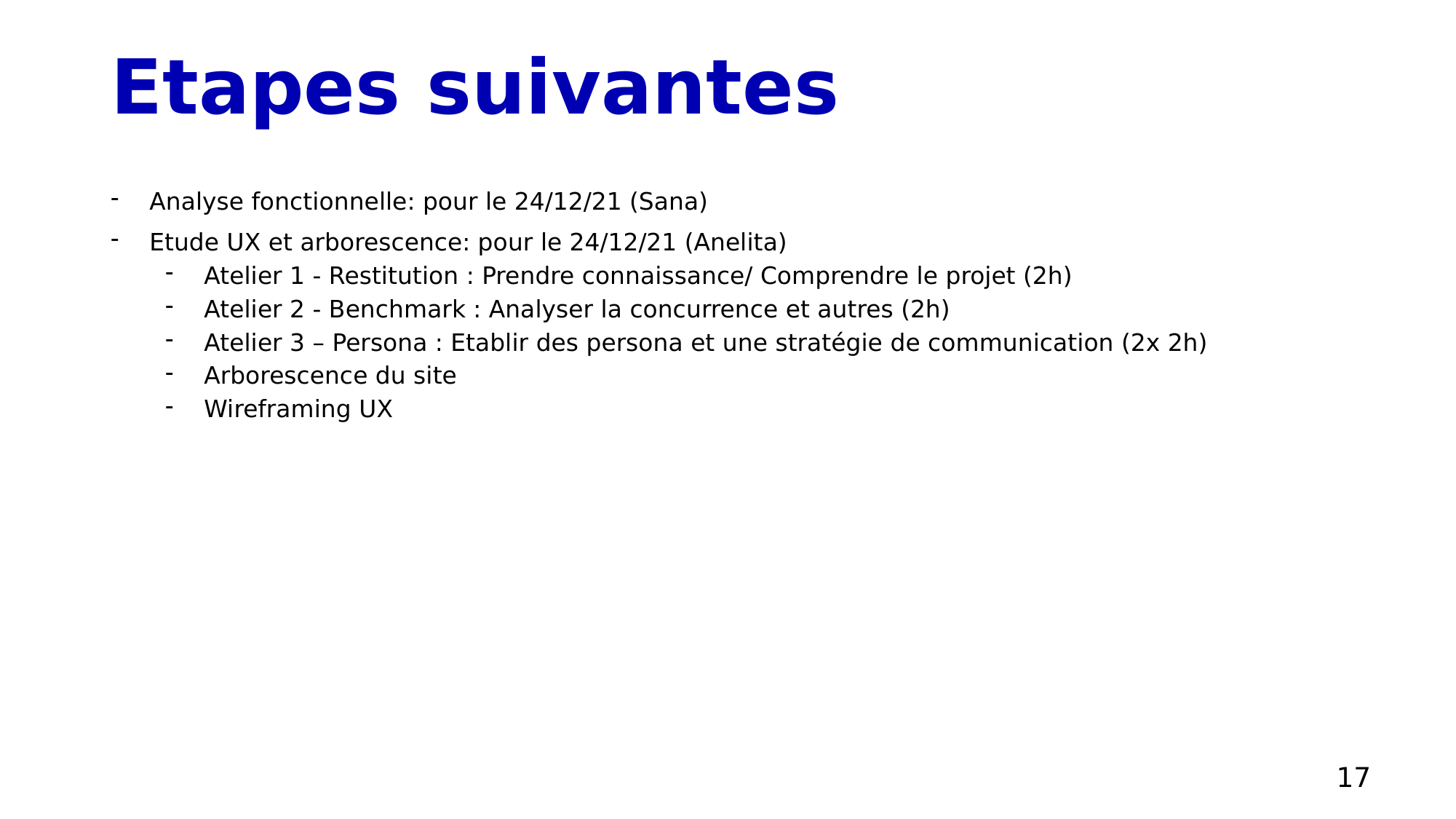

# Etapes suivantes
Analyse fonctionnelle: pour le 24/12/21 (Sana)
Etude UX et arborescence: pour le 24/12/21 (Anelita)
Atelier 1 - Restitution : Prendre connaissance/ Comprendre le projet (2h)
Atelier 2 - Benchmark : Analyser la concurrence et autres (2h)
Atelier 3 – Persona : Etablir des persona et une stratégie de communication (2x 2h)
Arborescence du site
Wireframing UX

17